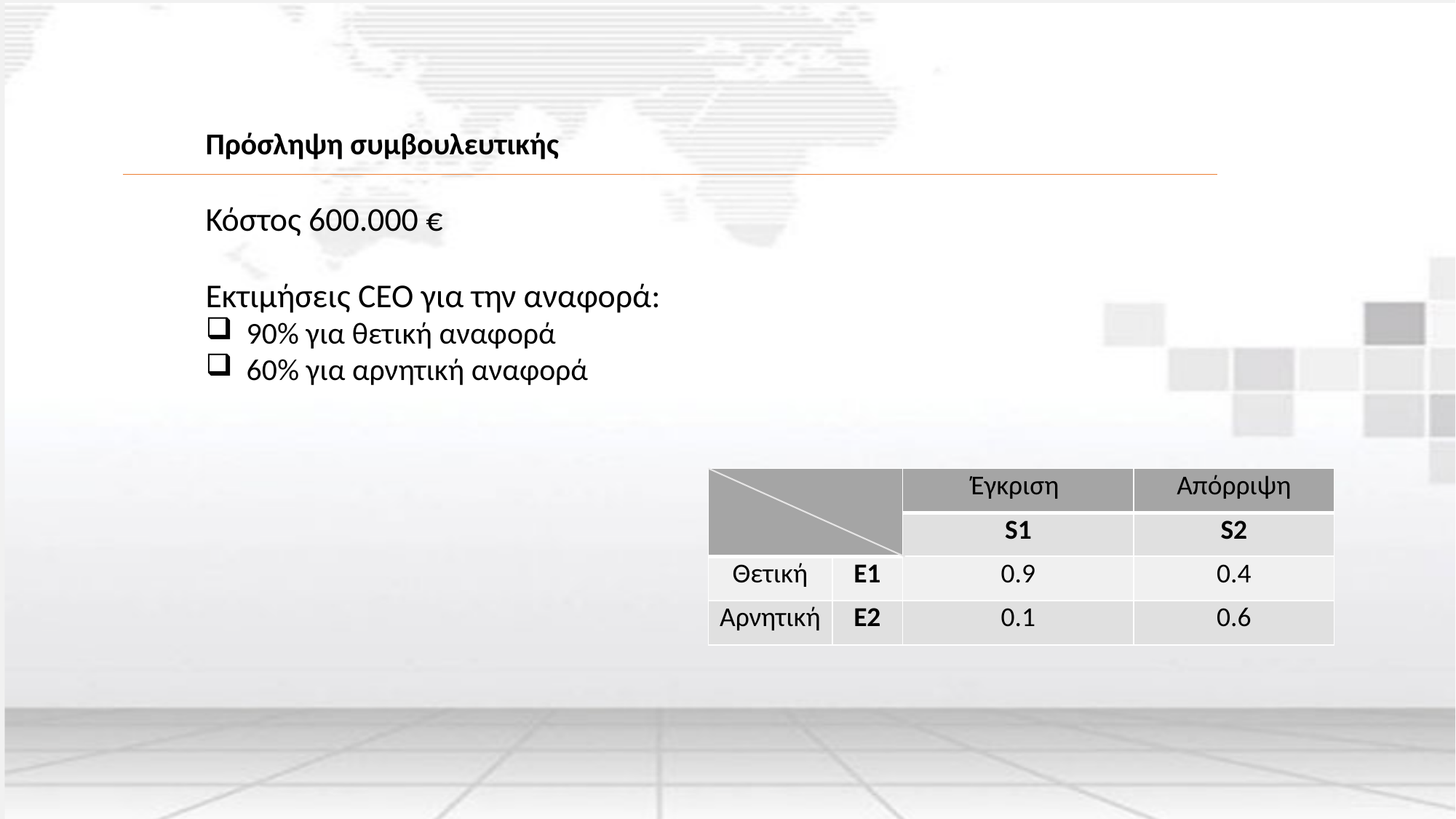

Πρόσληψη συμβουλευτικής

Κόστος 600.000 €

Εκτιμήσεις CEO για την αναφορά:
90% για θετική αναφορά
60% για αρνητική αναφορά

|  |  | Έγκριση | Απόρριψη |
| --- | --- | --- | --- |
|  |  | S1 | S2 |
| Θετική | Ε1 | 0.9 | 0.4 |
| Αρνητική | Ε2 | 0.1 | 0.6 |